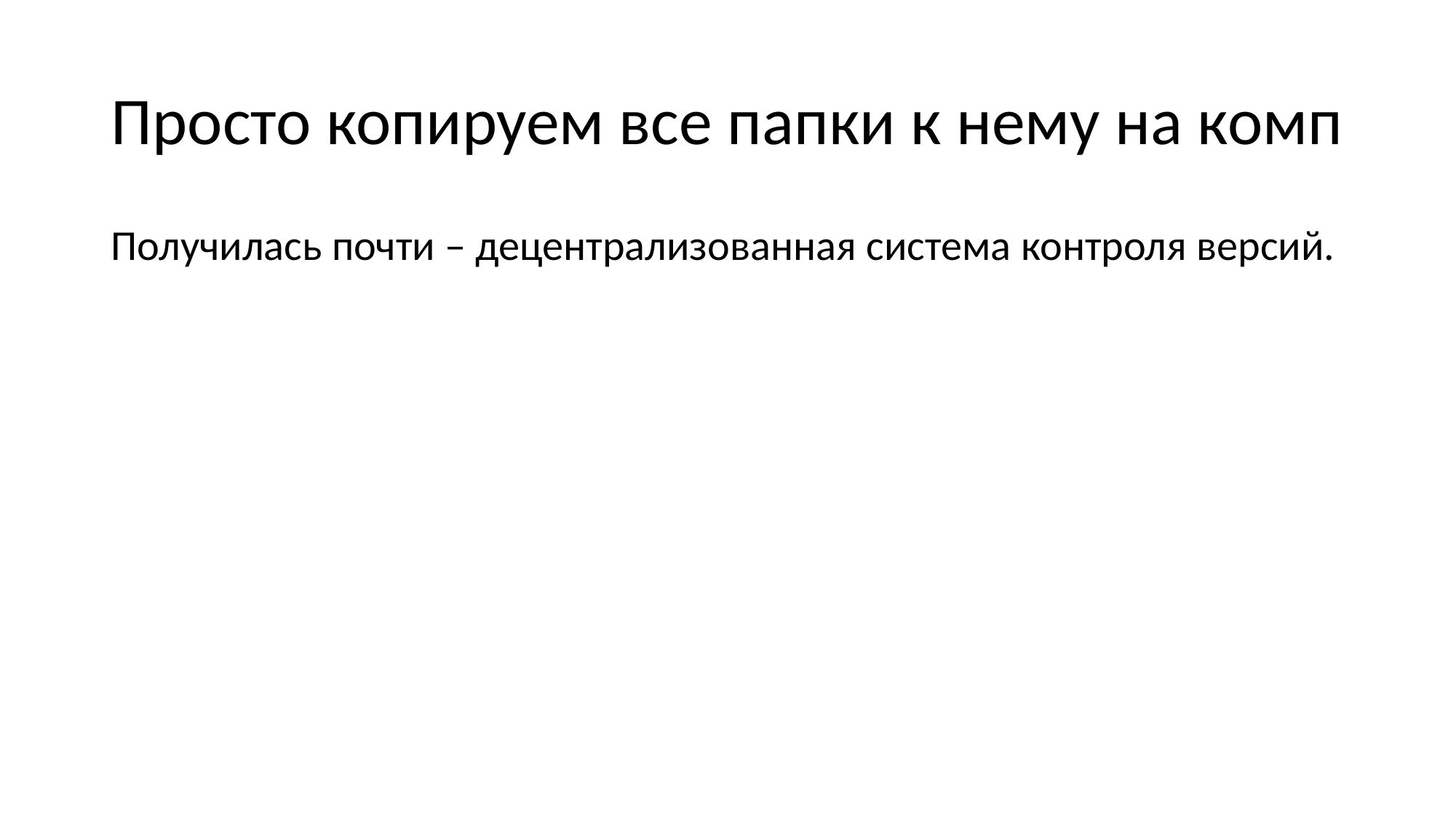

# Просто копируем все папки к нему на комп
Получилась почти – децентрализованная система контроля версий.